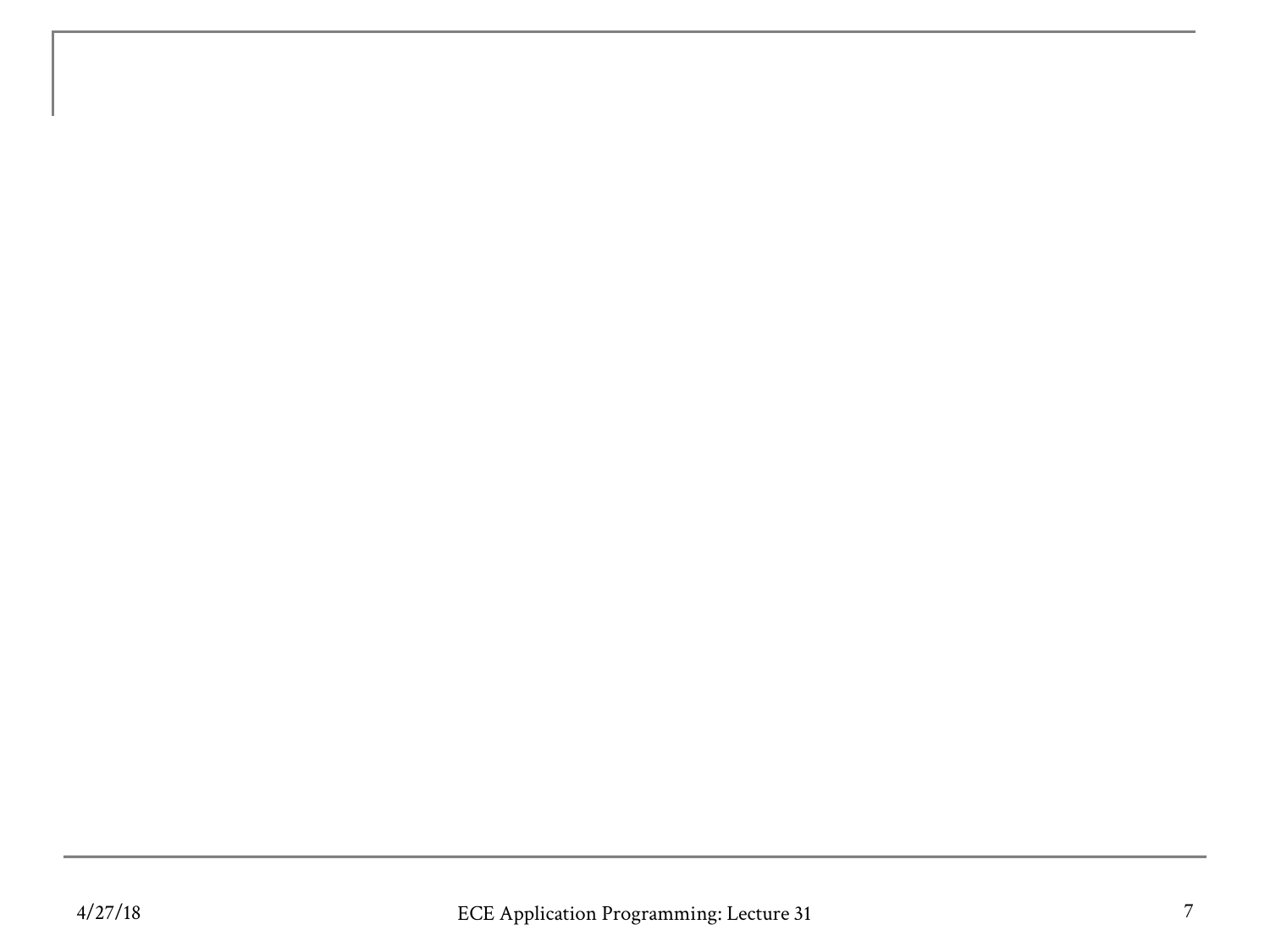

#

4/27/18
7
ECE Application Programming: Lecture 31